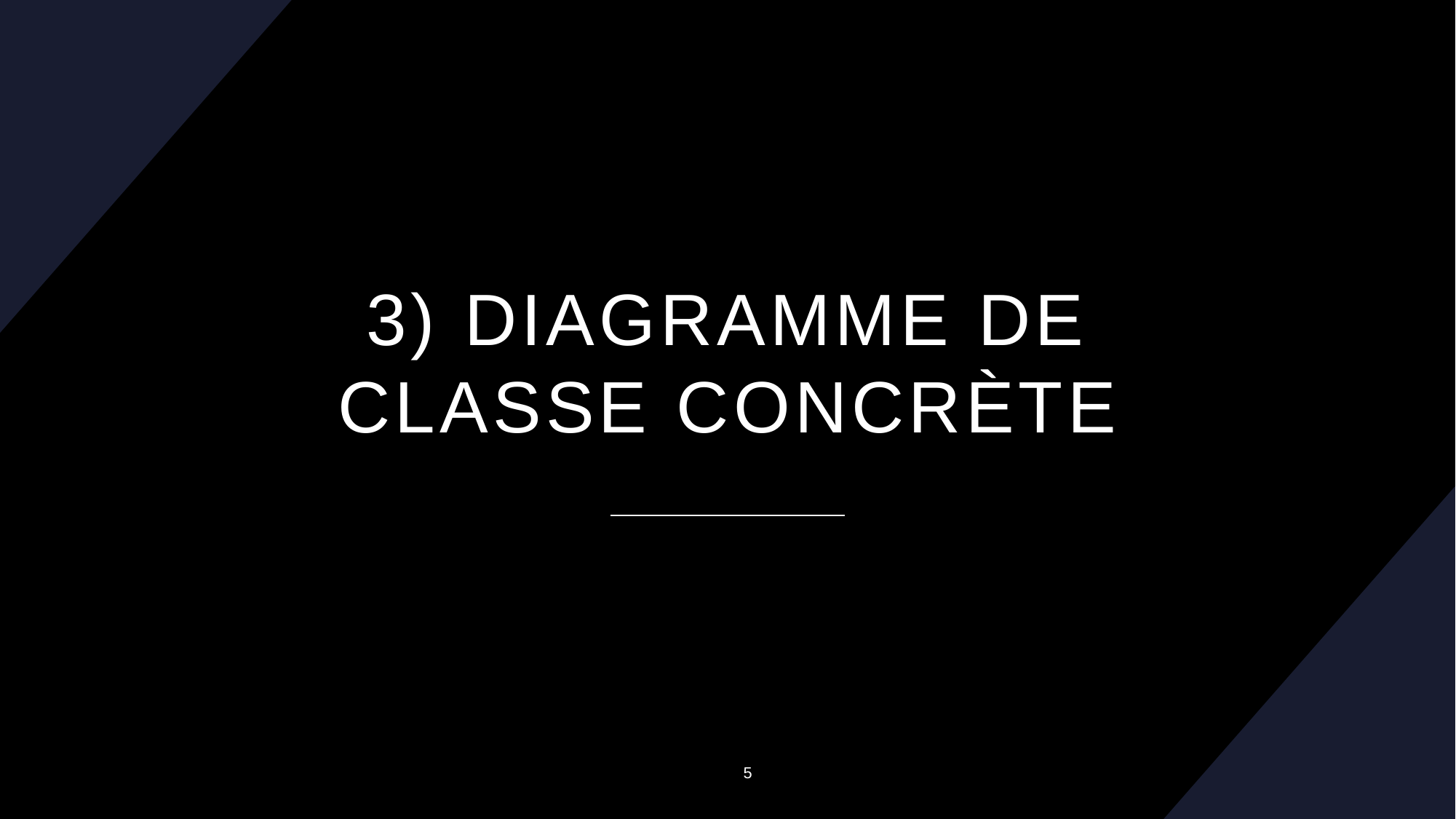

# 3) Diagramme de classe CONCRÈTE

5